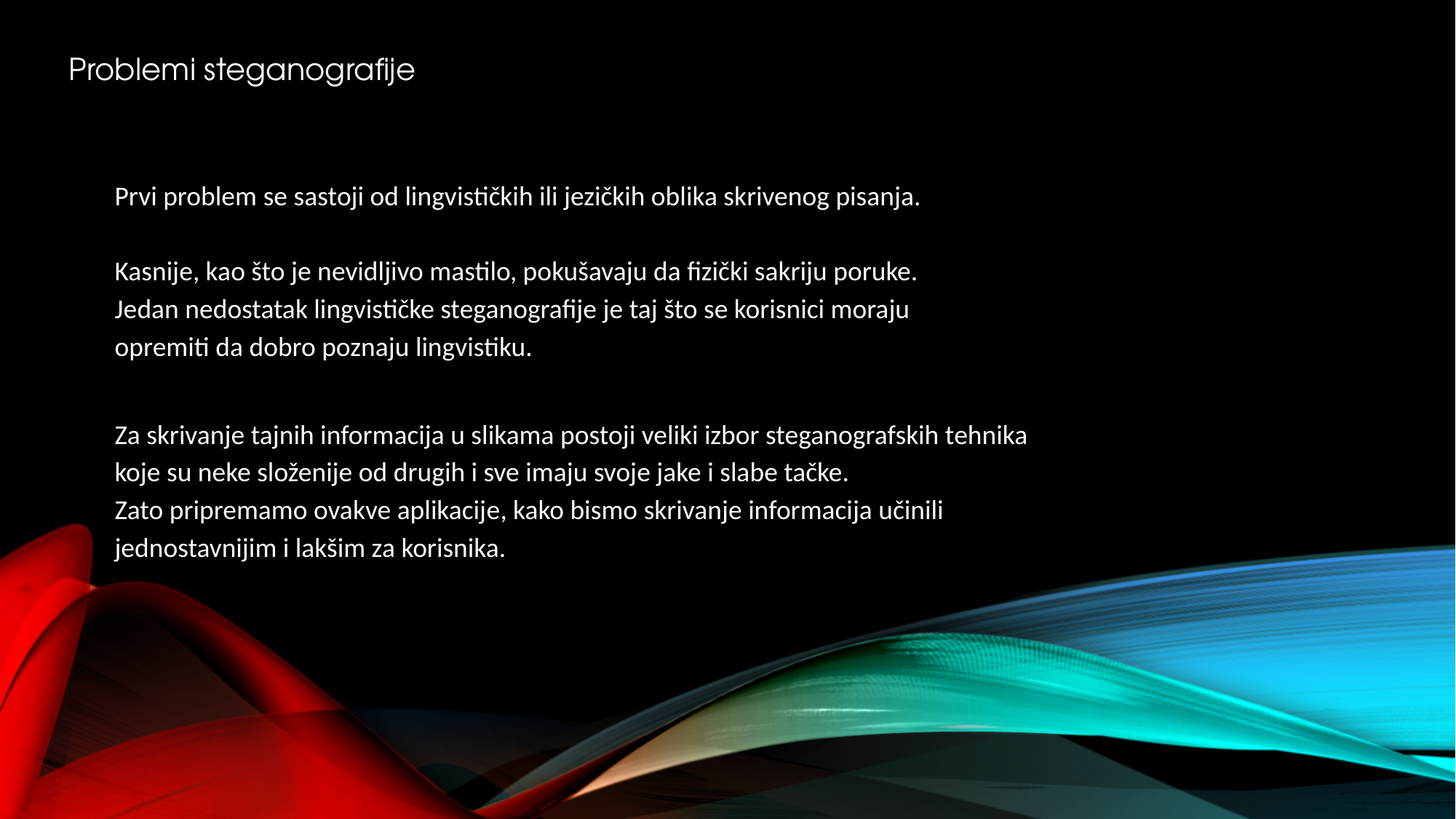

Problemi steganografije
Prvi problem se sastoji od lingvističkih ili jezičkih oblika skrivenog pisanja.

Kasnije, kao što je nevidljivo mastilo, pokušavaju da fizički sakriju poruke. Jedan nedostatak lingvističke steganografije je taj što se korisnici moraju opremiti da dobro poznaju lingvistiku.
Za skrivanje tajnih informacija u slikama postoji veliki izbor steganografskih tehnika koje su neke složenije od drugih i sve imaju svoje jake i slabe tačke.
Zato pripremamo ovakve aplikacije, kako bismo skrivanje informacija učinili jednostavnijim i lakšim za korisnika.